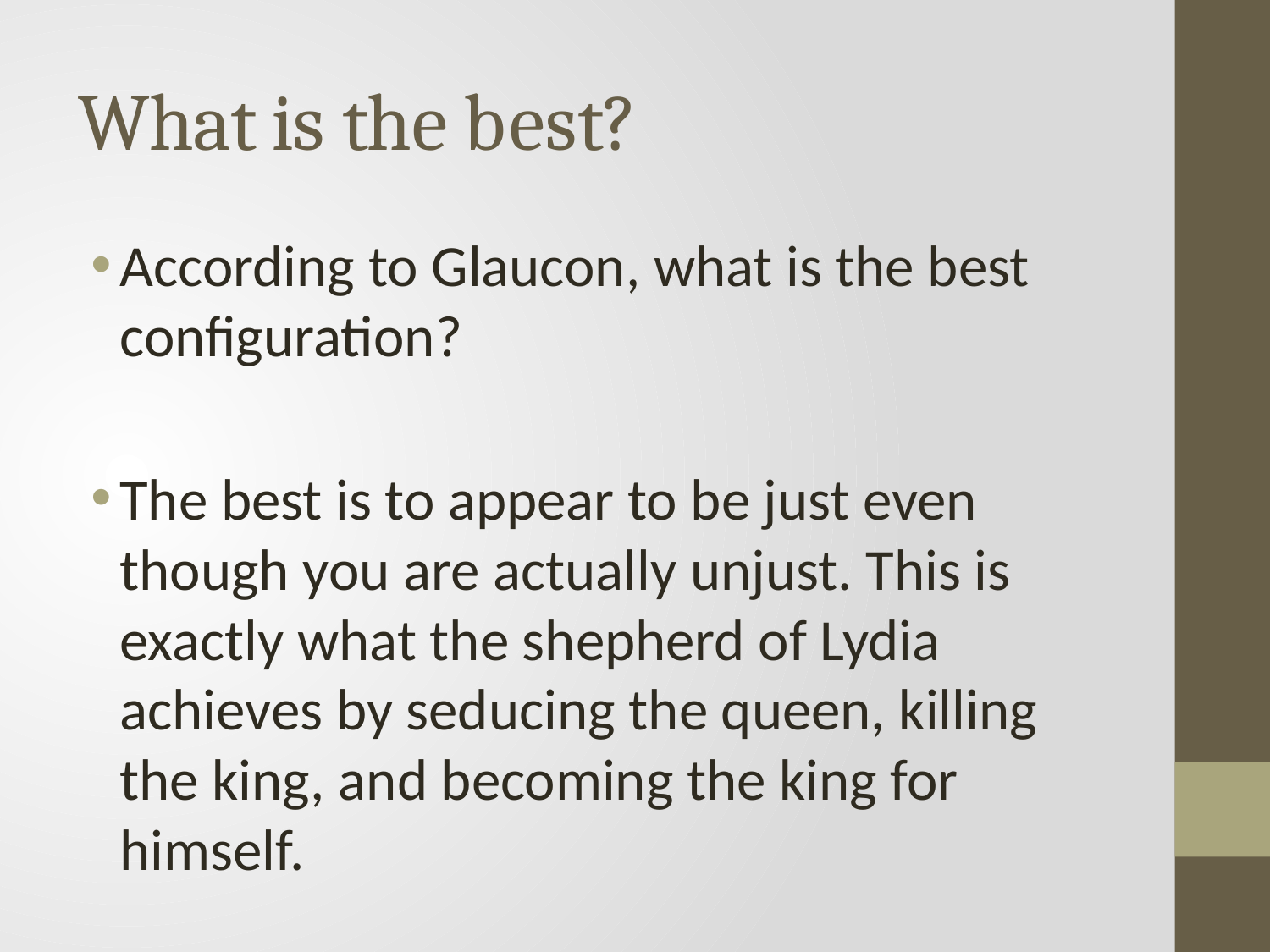

# What is the best?
According to Glaucon, what is the best configuration?

The best is to appear to be just even though you are actually unjust. This is exactly what the shepherd of Lydia achieves by seducing the queen, killing the king, and becoming the king for himself.